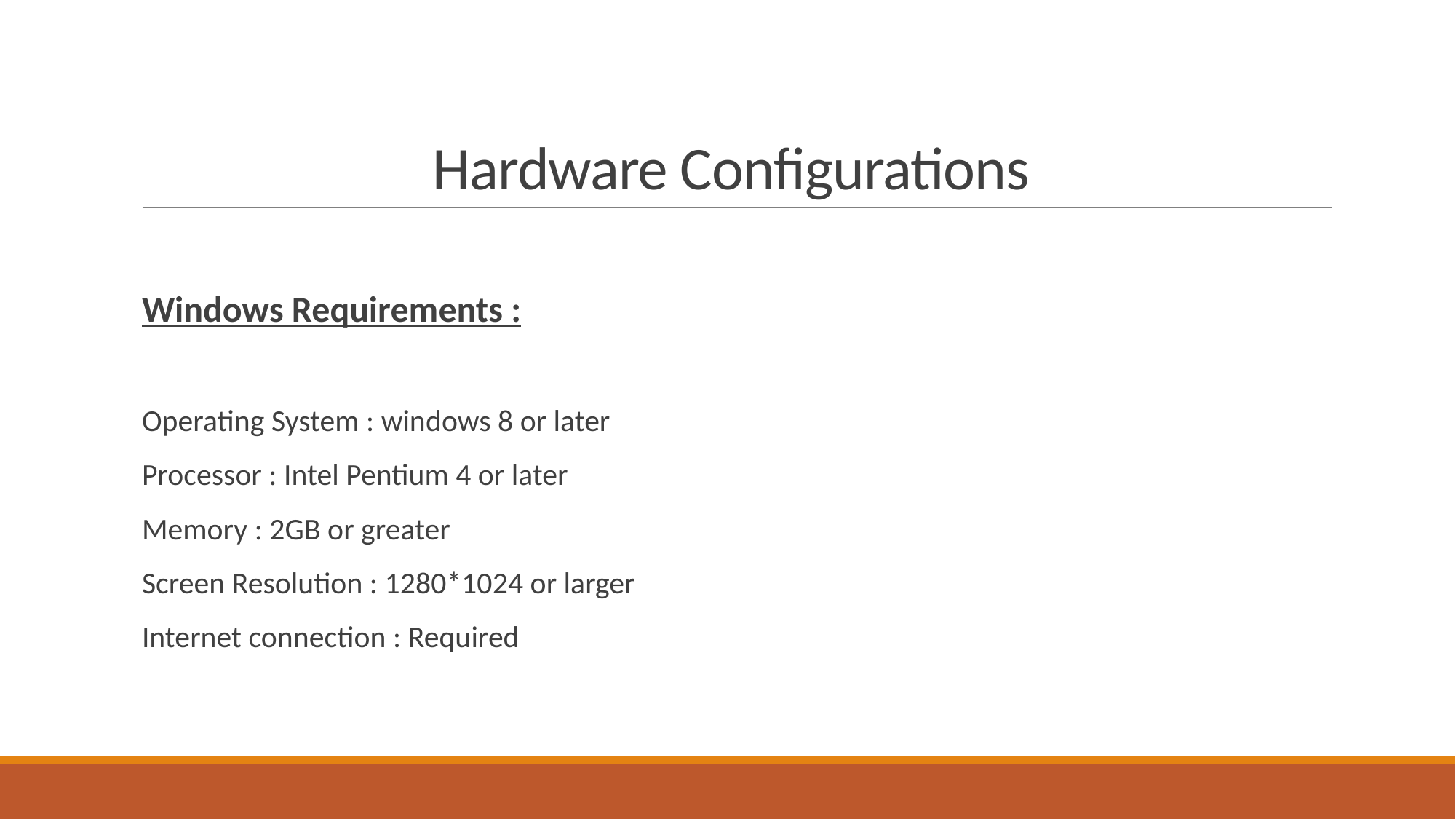

# Hardware Configurations

Windows Requirements :

Operating System : windows 8 or later
Processor : Intel Pentium 4 or later
Memory : 2GB or greater
Screen Resolution : 1280*1024 or larger
Internet connection : Required